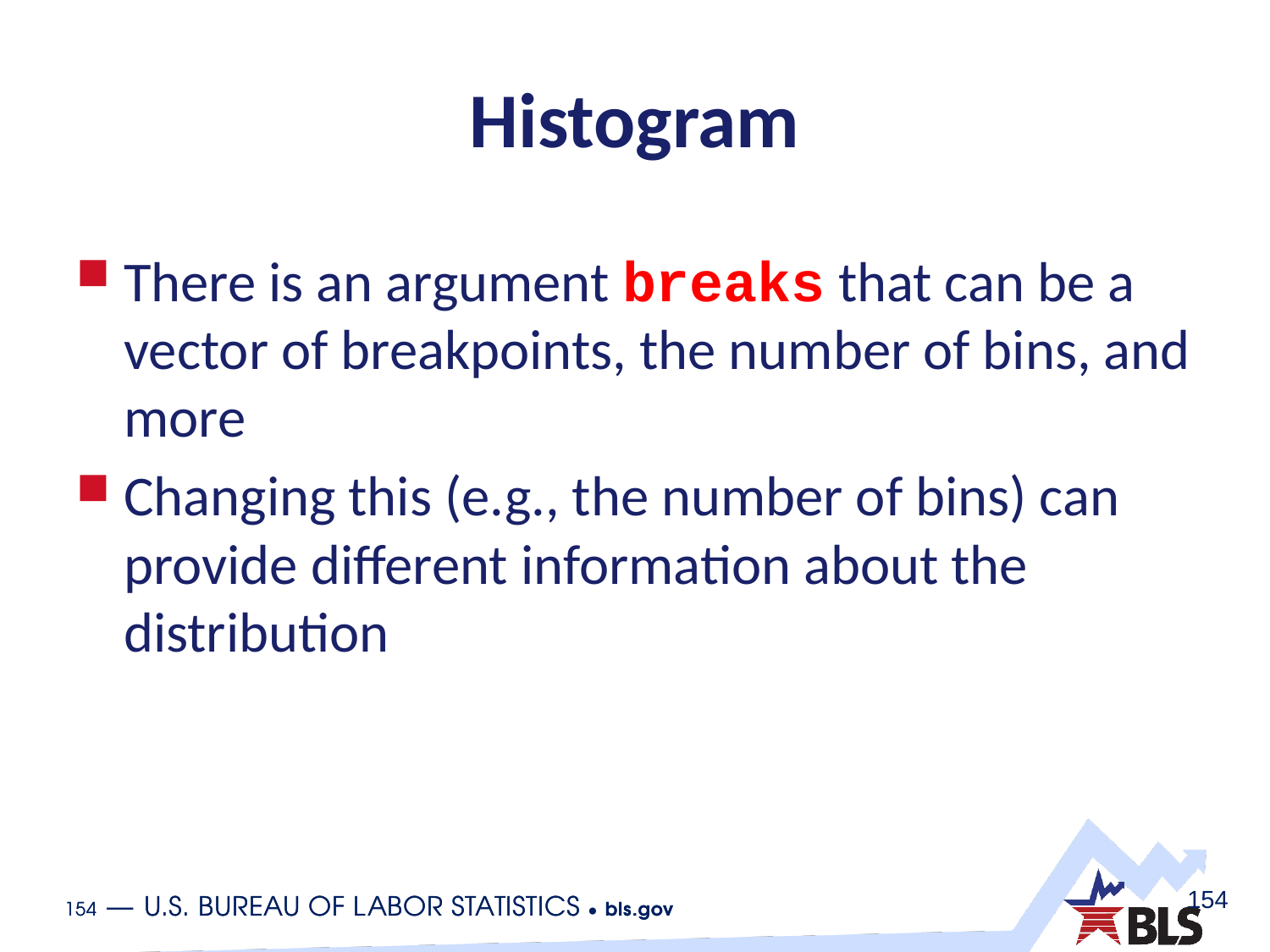

# Histogram
There is an argument breaks that can be a vector of breakpoints, the number of bins, and more
Changing this (e.g., the number of bins) can provide different information about the distribution
154